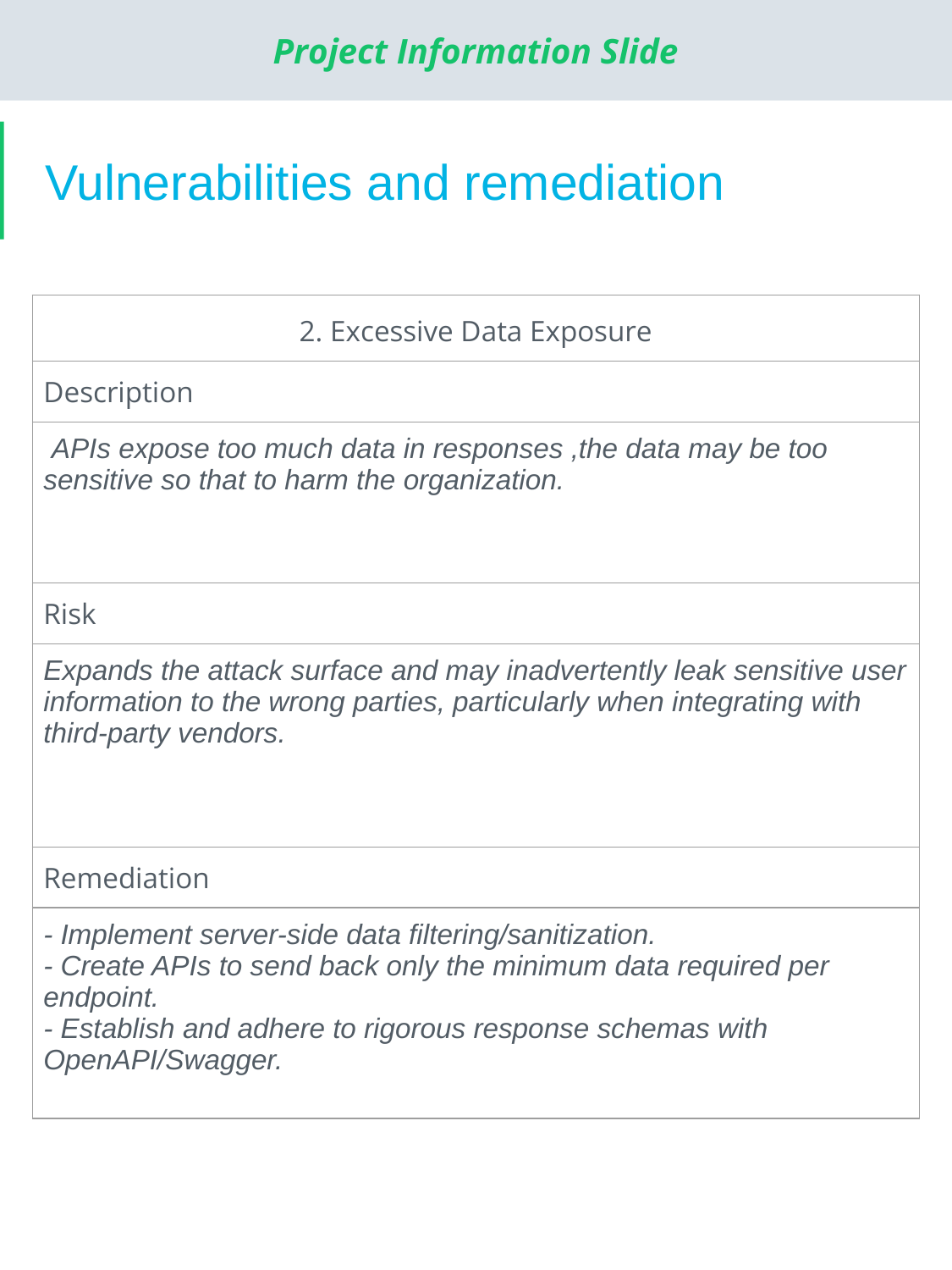

# Vulnerabilities and remediation
| 2. Excessive Data Exposure |
| --- |
| Description |
| APIs expose too much data in responses ,the data may be too sensitive so that to harm the organization. |
| Risk |
| Expands the attack surface and may inadvertently leak sensitive user information to the wrong parties, particularly when integrating with third-party vendors. |
| Remediation |
| - Implement server-side data filtering/sanitization. - Create APIs to send back only the minimum data required per endpoint. - Establish and adhere to rigorous response schemas with OpenAPI/Swagger. |